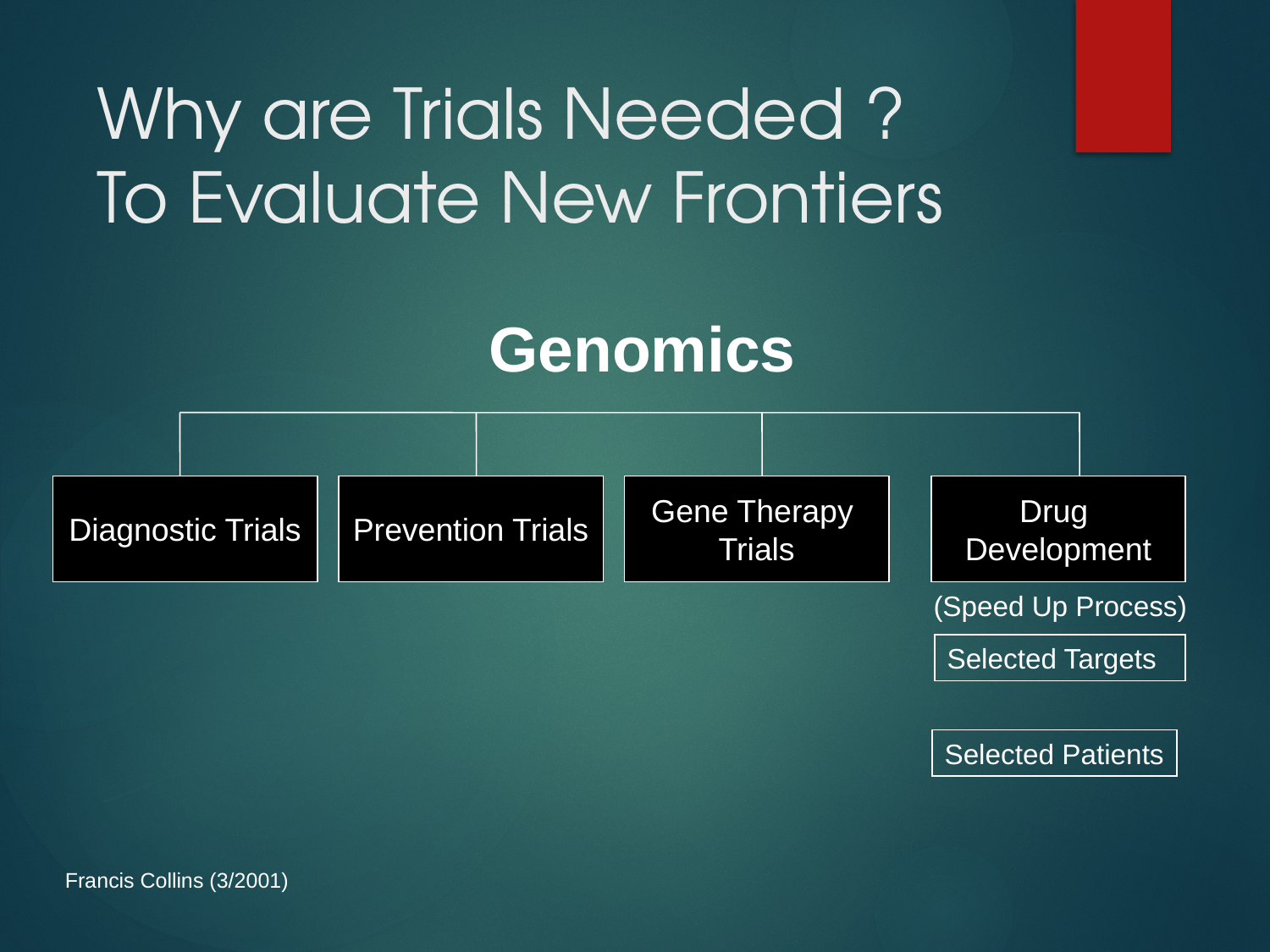

# Why are Trials Needed ? To Evaluate New Frontiers
Genomics

Diagnostic Trials
Prevention Trials
Gene Therapy
Trials
Drug
Development
(Speed Up Process)
Selected Targets
Selected Patients
Francis Collins (3/2001)